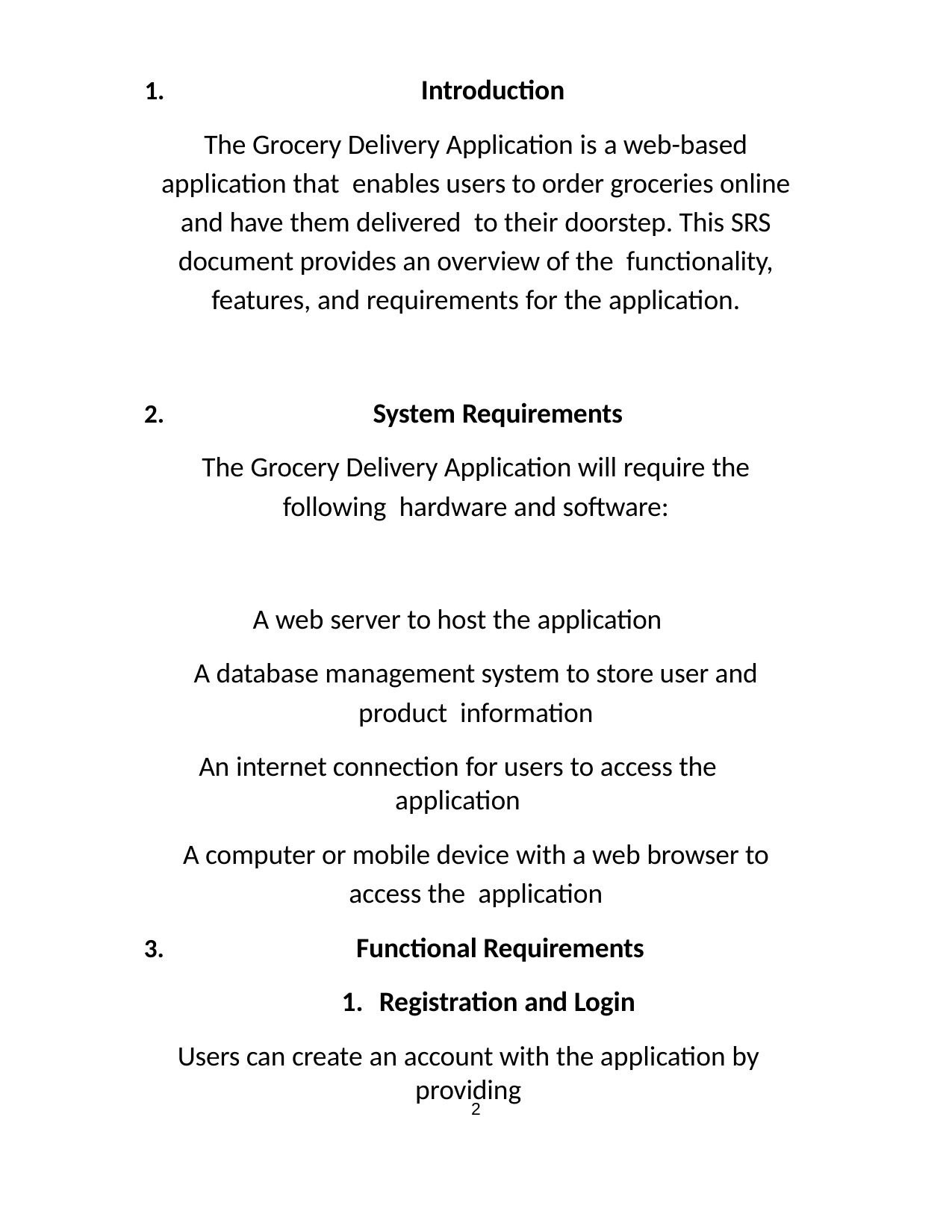

Introduction
The Grocery Delivery Application is a web-based application that  enables users to order groceries online and have them delivered  to their doorstep. This SRS document provides an overview of the  functionality, features, and requirements for the application.

System Requirements
The Grocery Delivery Application will require the following  hardware and software:

A web server to host the application
A database management system to store user and product  information
An internet connection for users to access the application
A computer or mobile device with a web browser to access the  application
Functional Requirements
Registration and Login
Users can create an account with the application by providing
2